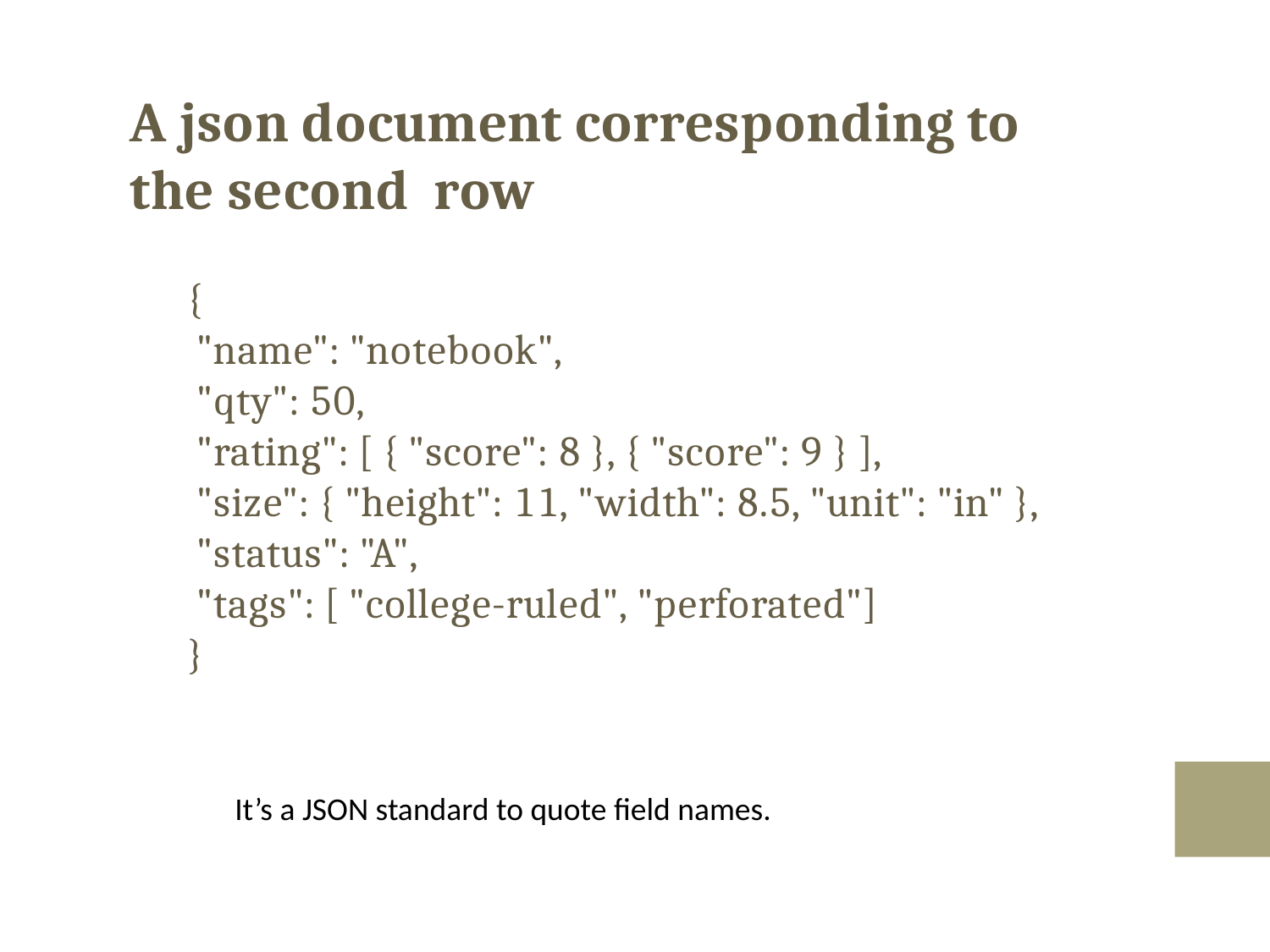

A json document corresponding to the second  row
# { "name": "notebook", "qty": 50, "rating": [ { "score": 8 }, { "score": 9 } ], "size": { "height": 11, "width": 8.5, "unit": "in" }, "status": "A", "tags": [ "college-ruled", "perforated"] }
It’s a JSON standard to quote field names.